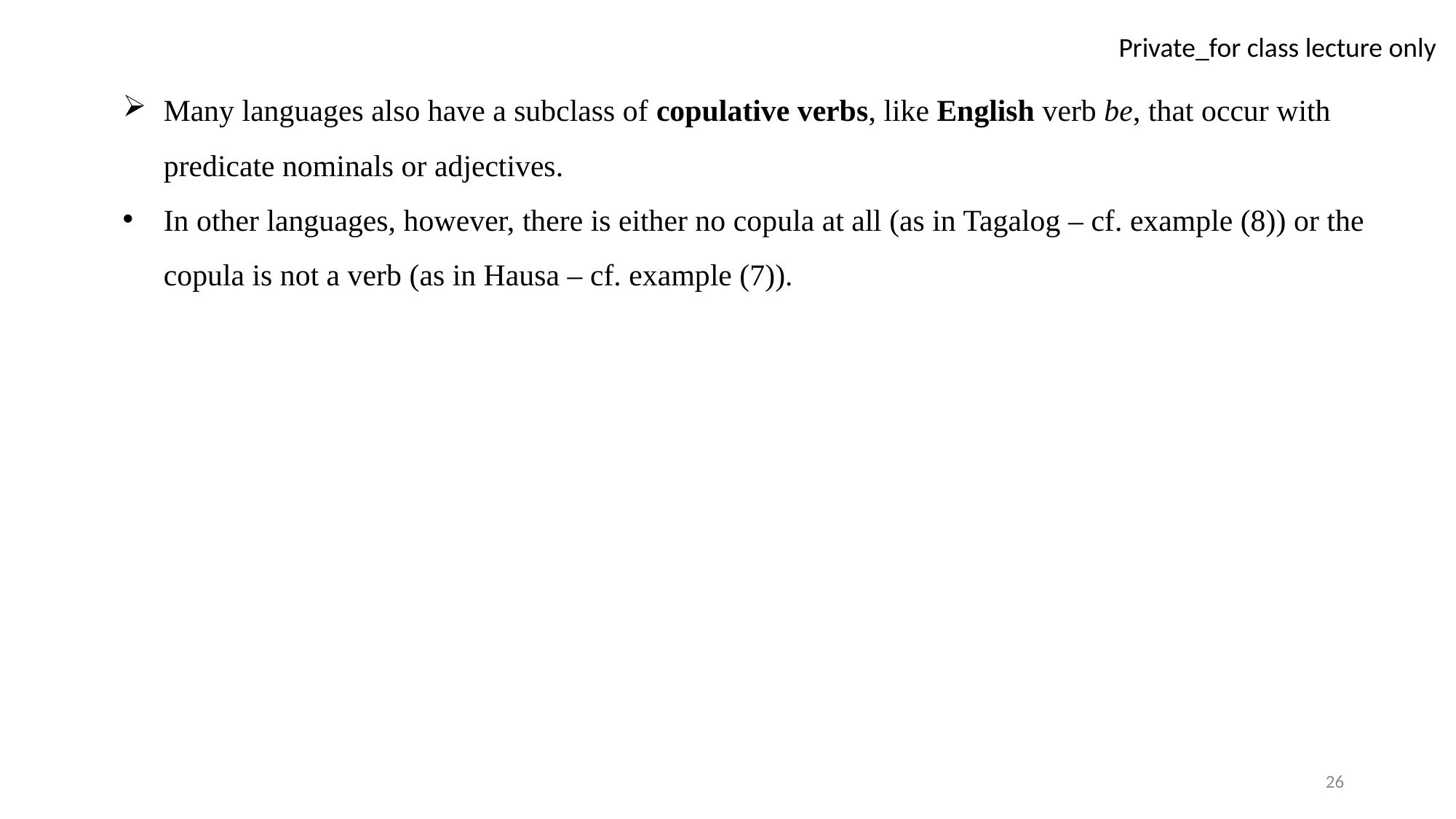

Many languages also have a subclass of copulative verbs, like English verb be, that occur with predicate nominals or adjectives.
In other languages, however, there is either no copula at all (as in Tagalog – cf. example (8)) or the copula is not a verb (as in Hausa – cf. example (7)).

26